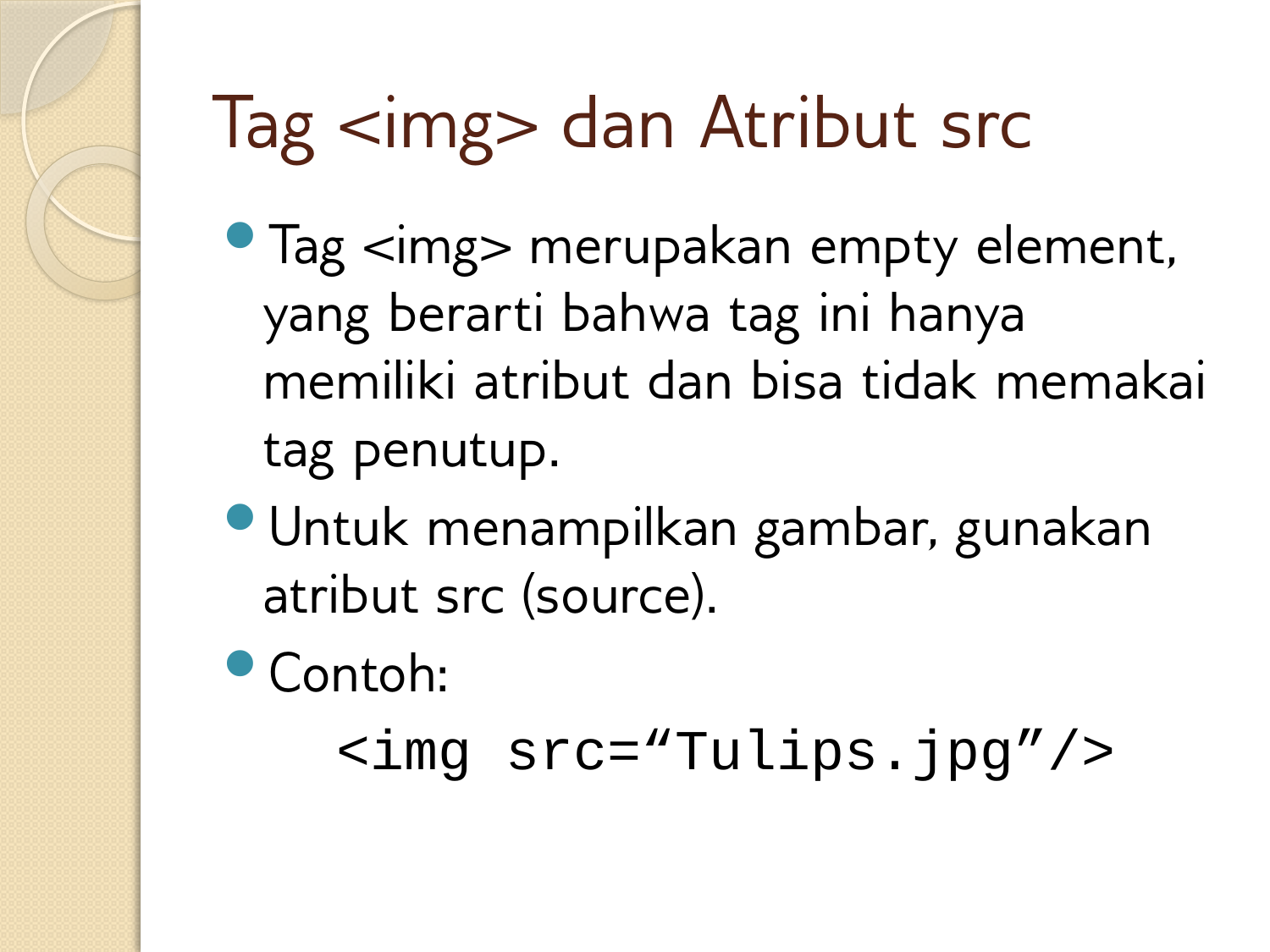

# Tag <img> dan Atribut src
Tag <img> merupakan empty element, yang berarti bahwa tag ini hanya memiliki atribut dan bisa tidak memakai tag penutup.
Untuk menampilkan gambar, gunakan atribut src (source).
Contoh:
<img src=“Tulips.jpg”/>